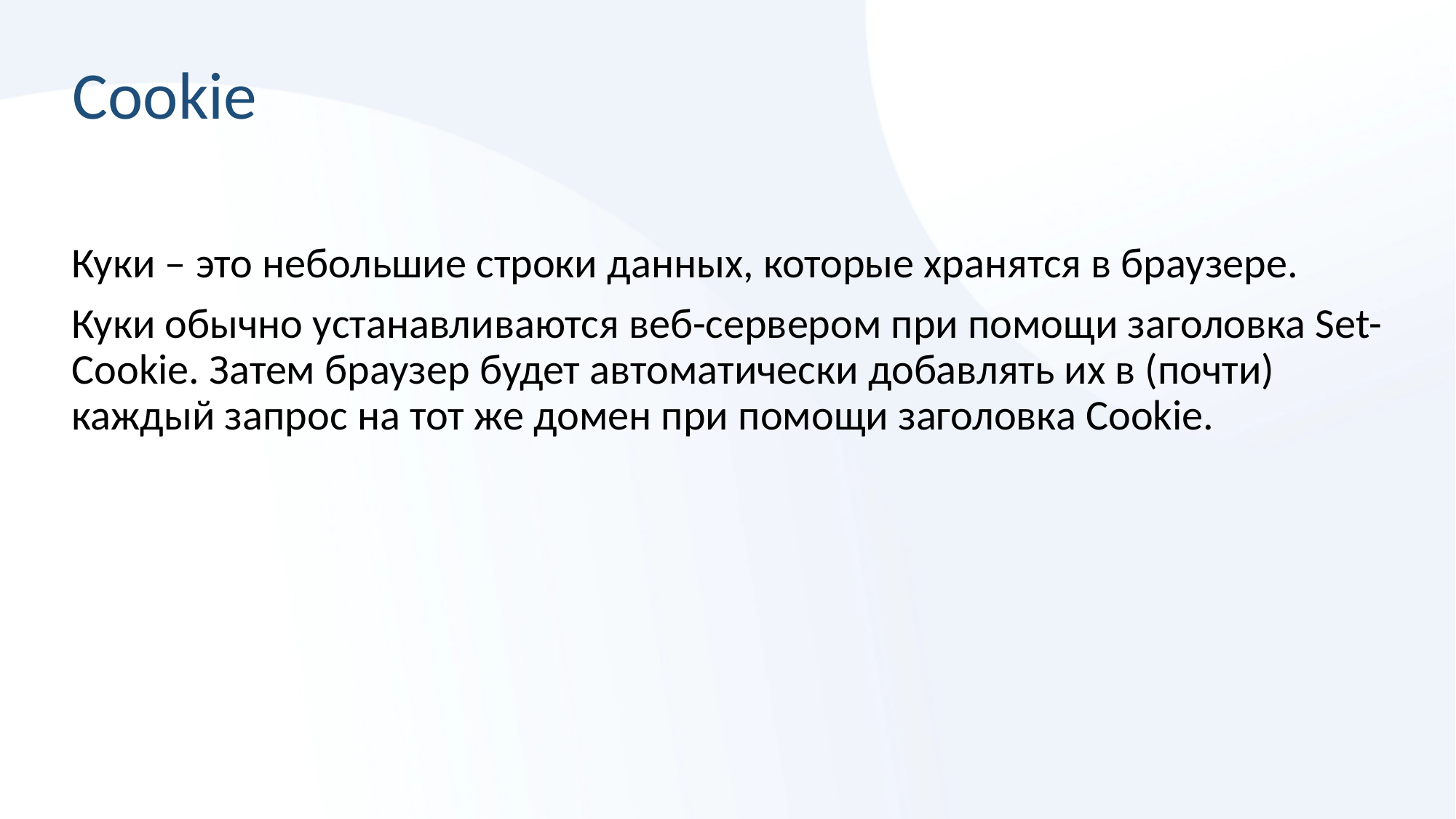

# Cookie

Куки – это небольшие строки данных, которые хранятся в браузере.
Куки обычно устанавливаются веб-сервером при помощи заголовка Set-Cookie. Затем браузер будет автоматически добавлять их в (почти) каждый запрос на тот же домен при помощи заголовка Cookie.